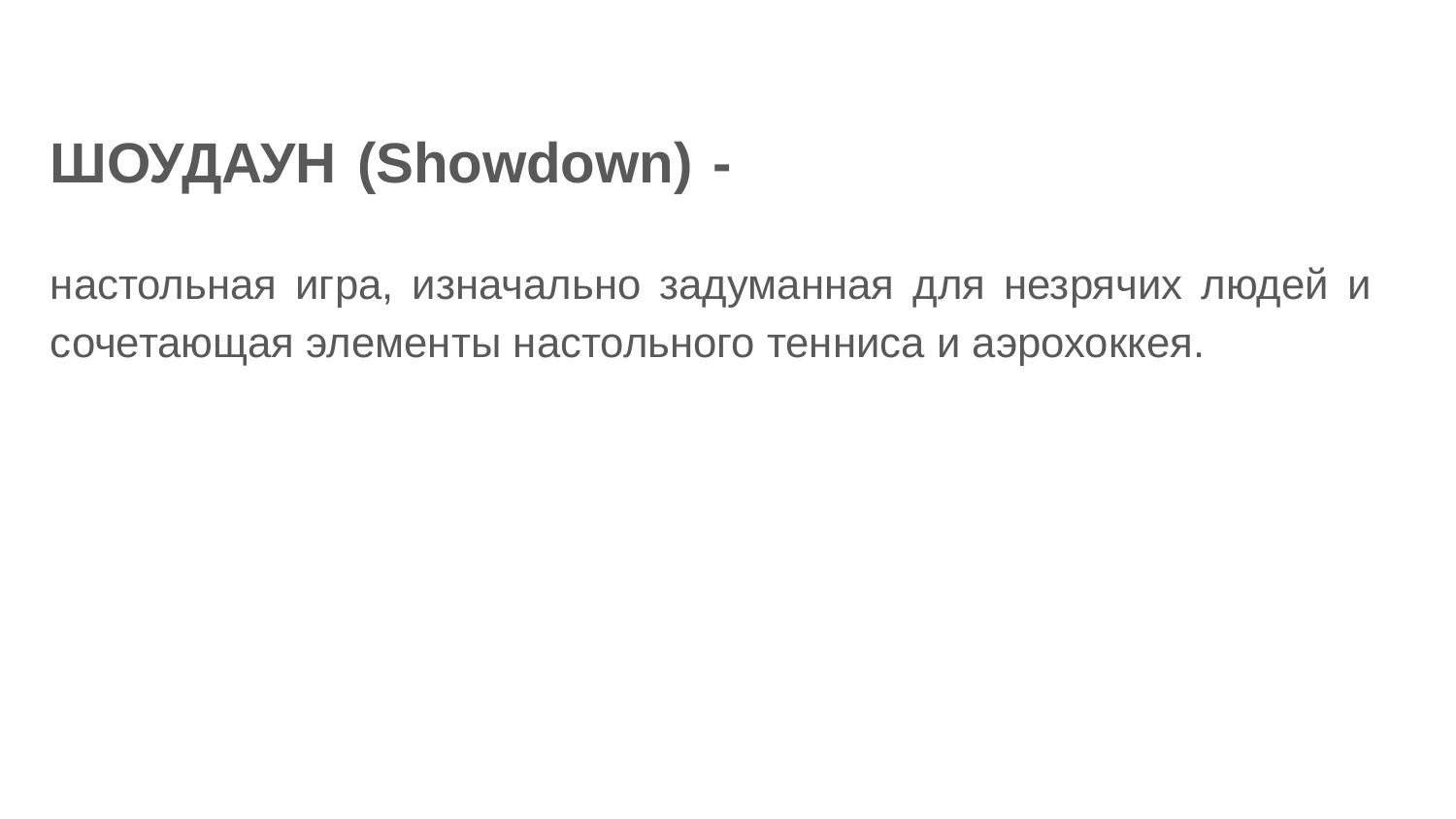

# ШОУДАУН (Showdown) -
настольная игра, изначально задуманная для незрячих людей и сочетающая элементы настольного тенниса и аэрохоккея.